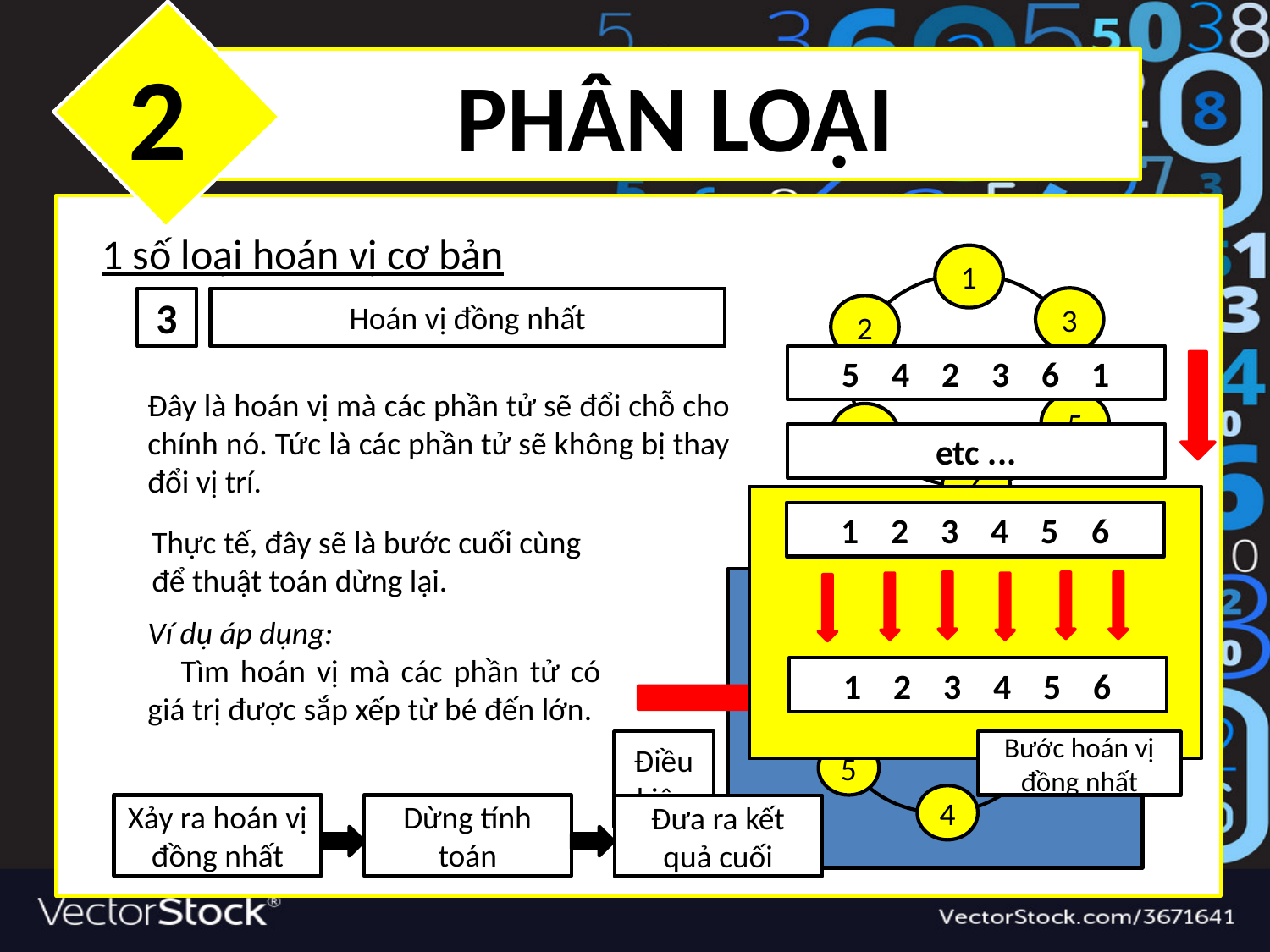

2
PHÂN LOẠI

1 số loại hoán vị cơ bản
1

3
2
5
4
6
1
3
Hoán vị vòng tròn
Hoán vị đồng nhất
5    4    2    3    6    1

Đây là hoán vị mà các phần tử sẽ đổi chỗ cho chính nó. Tức là các phần tử sẽ không bị thay đổi vị trí.
Các phần tử được sắp xếp thành vòng tròn, hoán vị tạo ra từ việc thay đổi vị trí các phần tử ở trong vòng tròn.
etc ...

1    2    3    4    5    6
Giá trị
Thực tế, đây sẽ là bước cuối cùng để thuật toán dừng lại.

Kết quả

1

2
6
3
5
4
Ví dụ áp dụng:
   Tìm hoán vị mà các phần tử có giá trị được sắp xếp từ bé đến lớn.

1    2    3    4    5    6

Điều kiện
Bước hoán vị đồng nhất
Xảy ra hoán vị đồng nhất
Dừng tính toán
Đưa ra kết quả cuối